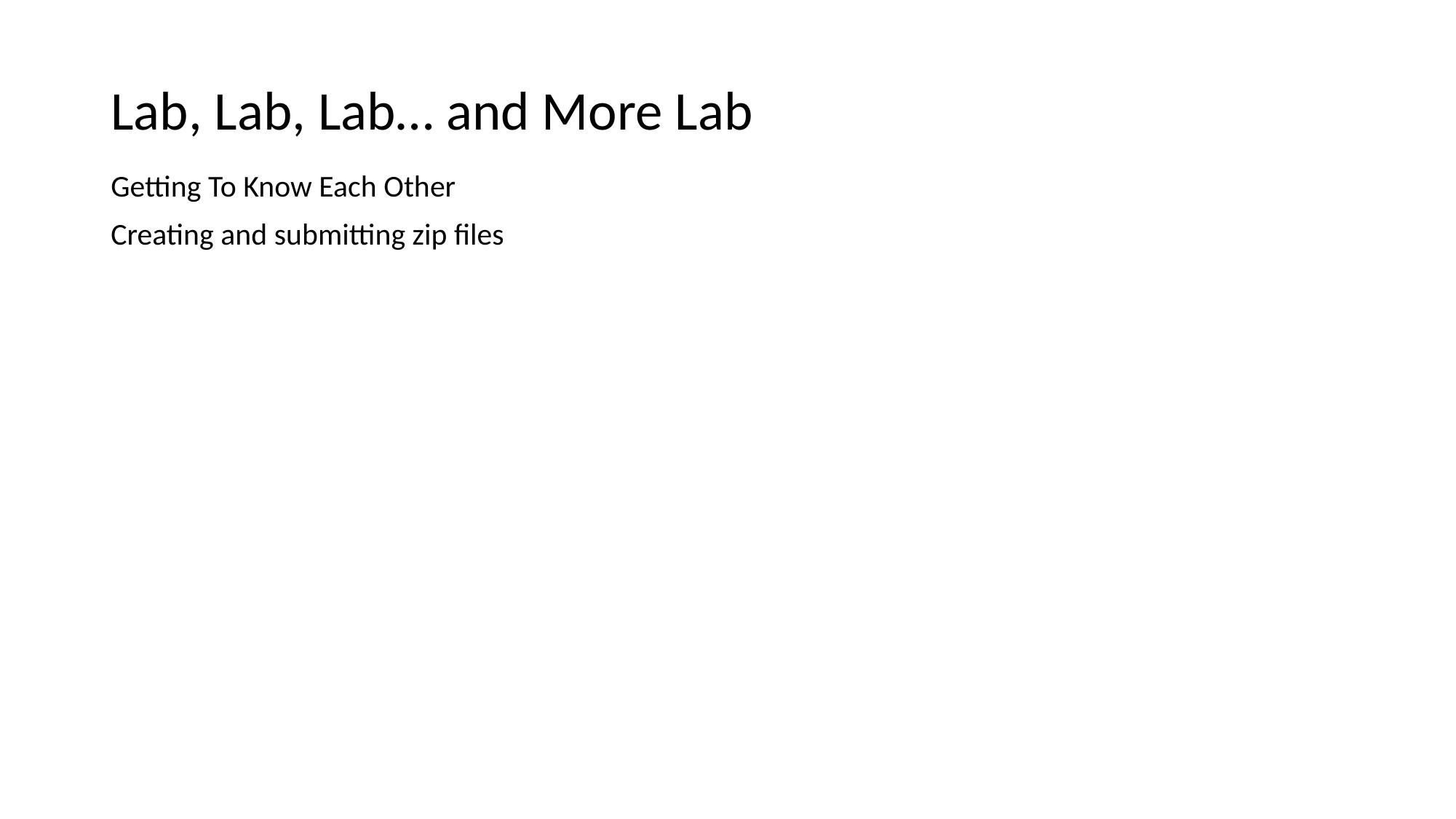

# Lab, Lab, Lab… and More Lab
Getting To Know Each Other
Creating and submitting zip files